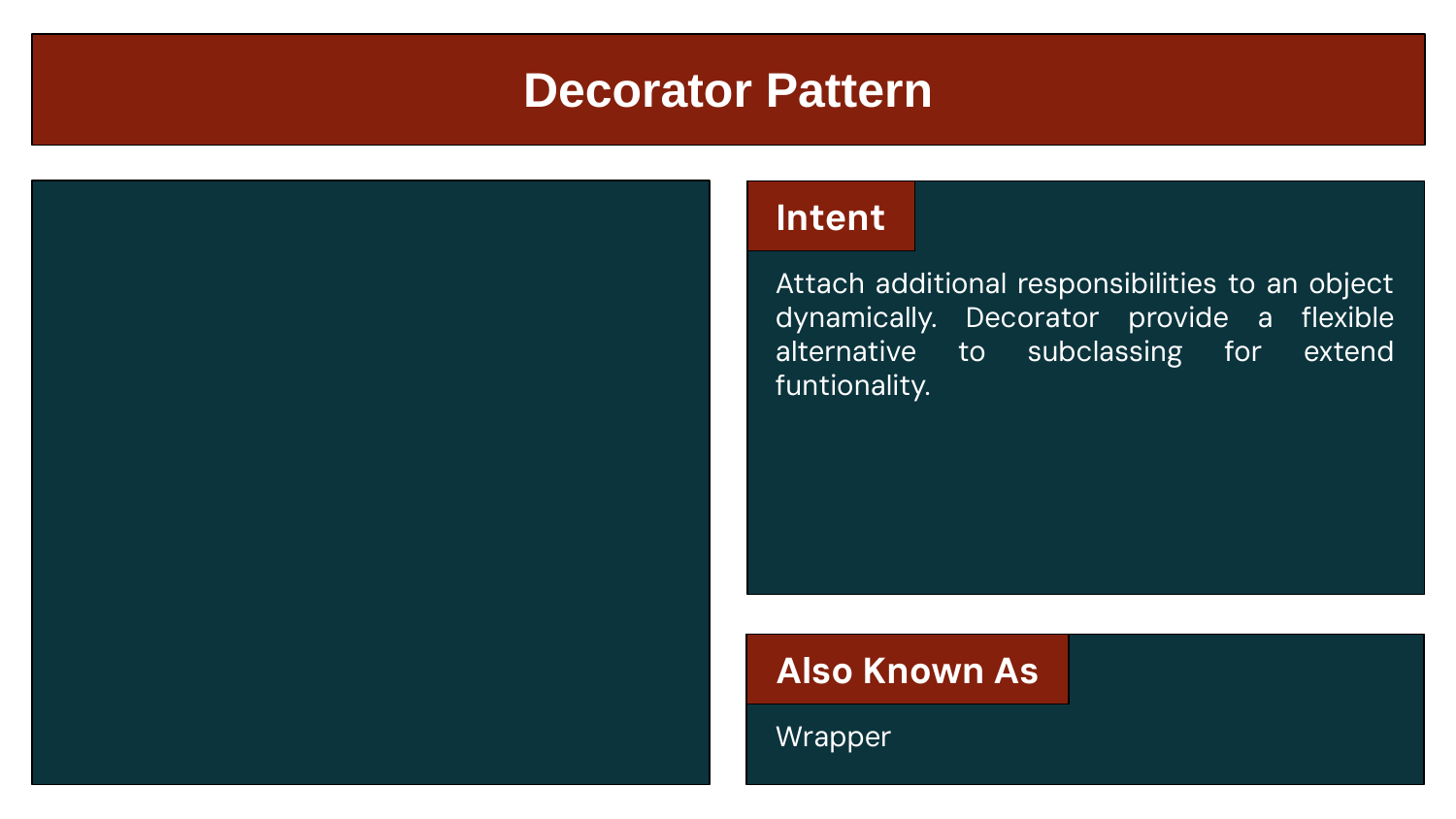

Decorator Pattern

Intent
Attach additional responsibilities to an object dynamically. Decorator provide a flexible alternative to subclassing for extend funtionality.

Also Known As
Wrapper